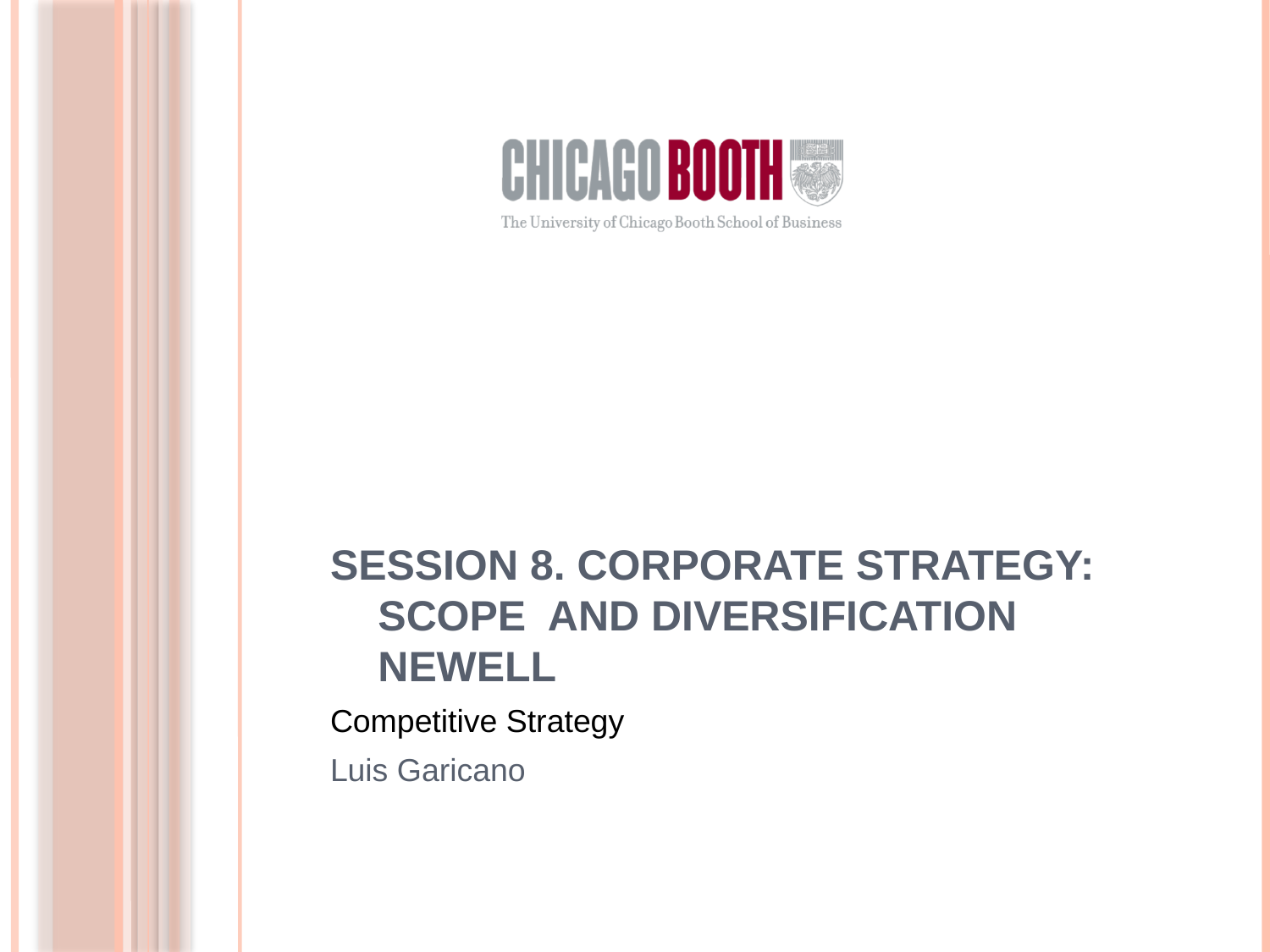

# Session 8. Corporate strategy: Scope  and Diversification Newell

Competitive Strategy
Luis Garicano